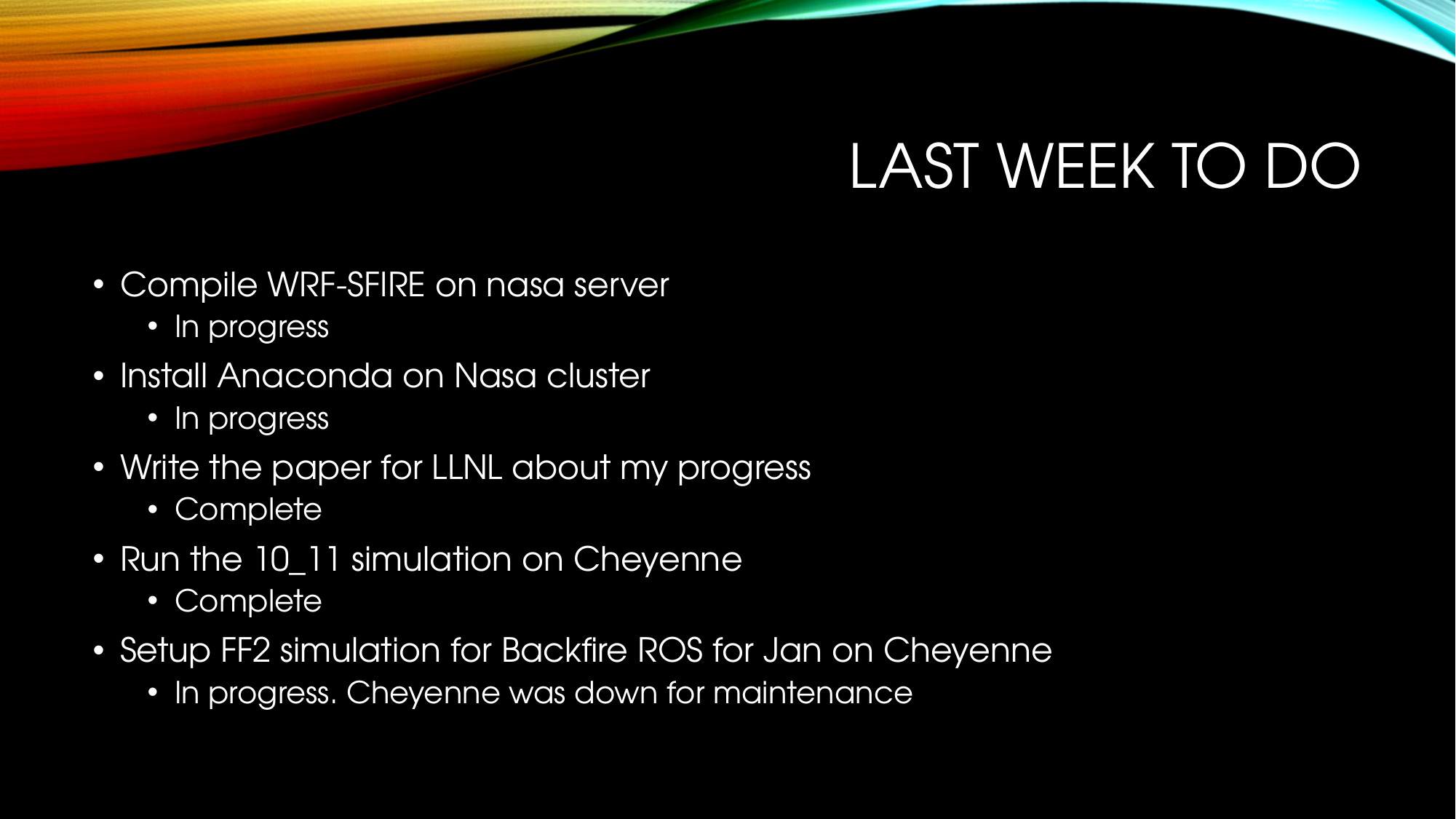

# Last Week To do
Compile WRF-SFIRE on nasa server
In progress
Install Anaconda on Nasa cluster
In progress
Write the paper for LLNL about my progress
Complete
Run the 10_11 simulation on Cheyenne
Complete
Setup FF2 simulation for Backfire ROS for Jan on Cheyenne
In progress. Cheyenne was down for maintenance